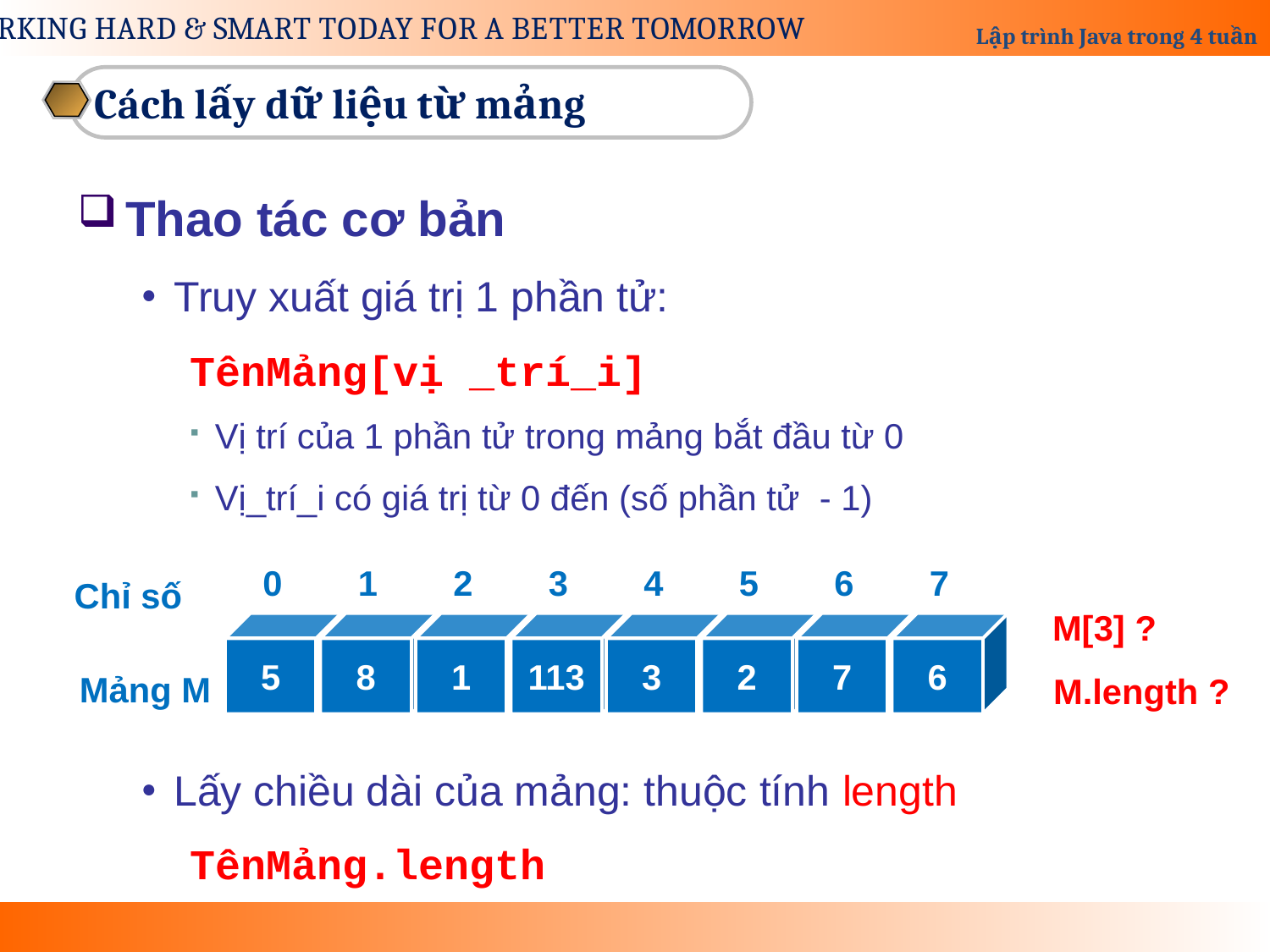

Cách lấy dữ liệu từ mảng

Thao tác cơ bản
Truy xuất giá trị 1 phần tử:
TênMảng[vị _trí_i]
Vị trí của 1 phần tử trong mảng bắt đầu từ 0
Vị_trí_i có giá trị từ 0 đến (số phần tử  - 1)

Lấy chiều dài của mảng: thuộc tính length
TênMảng.length

0
1
2
3
4
5
6
7
Chỉ số
M[3] ?
5
8
1
113
3
2
7
6
Mảng M
M.length ?